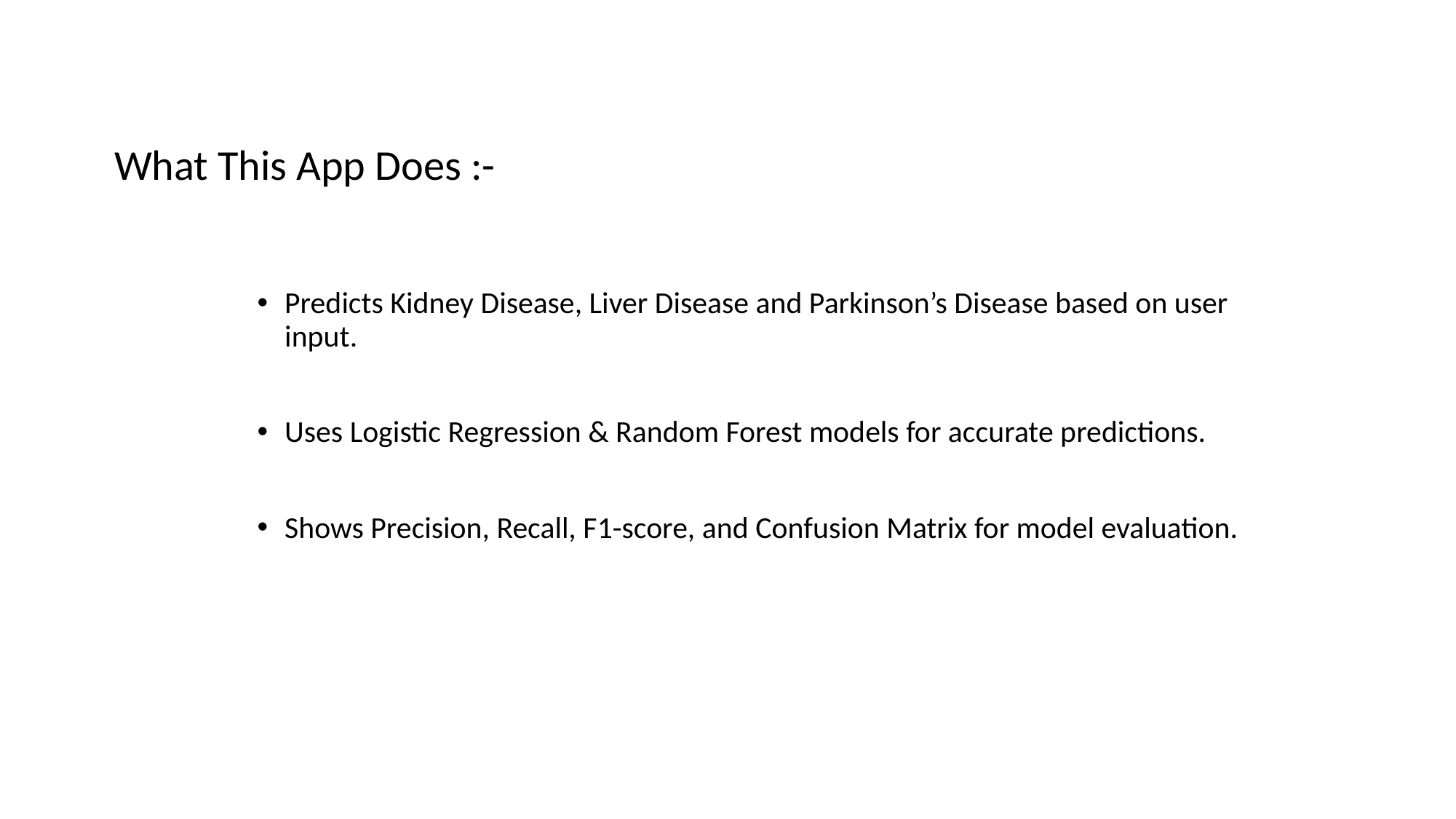

# What This App Does :-
Predicts Kidney Disease, Liver Disease and Parkinson’s Disease based on user input.

Uses Logistic Regression & Random Forest models for accurate predictions.

Shows Precision, Recall, F1-score, and Confusion Matrix for model evaluation.